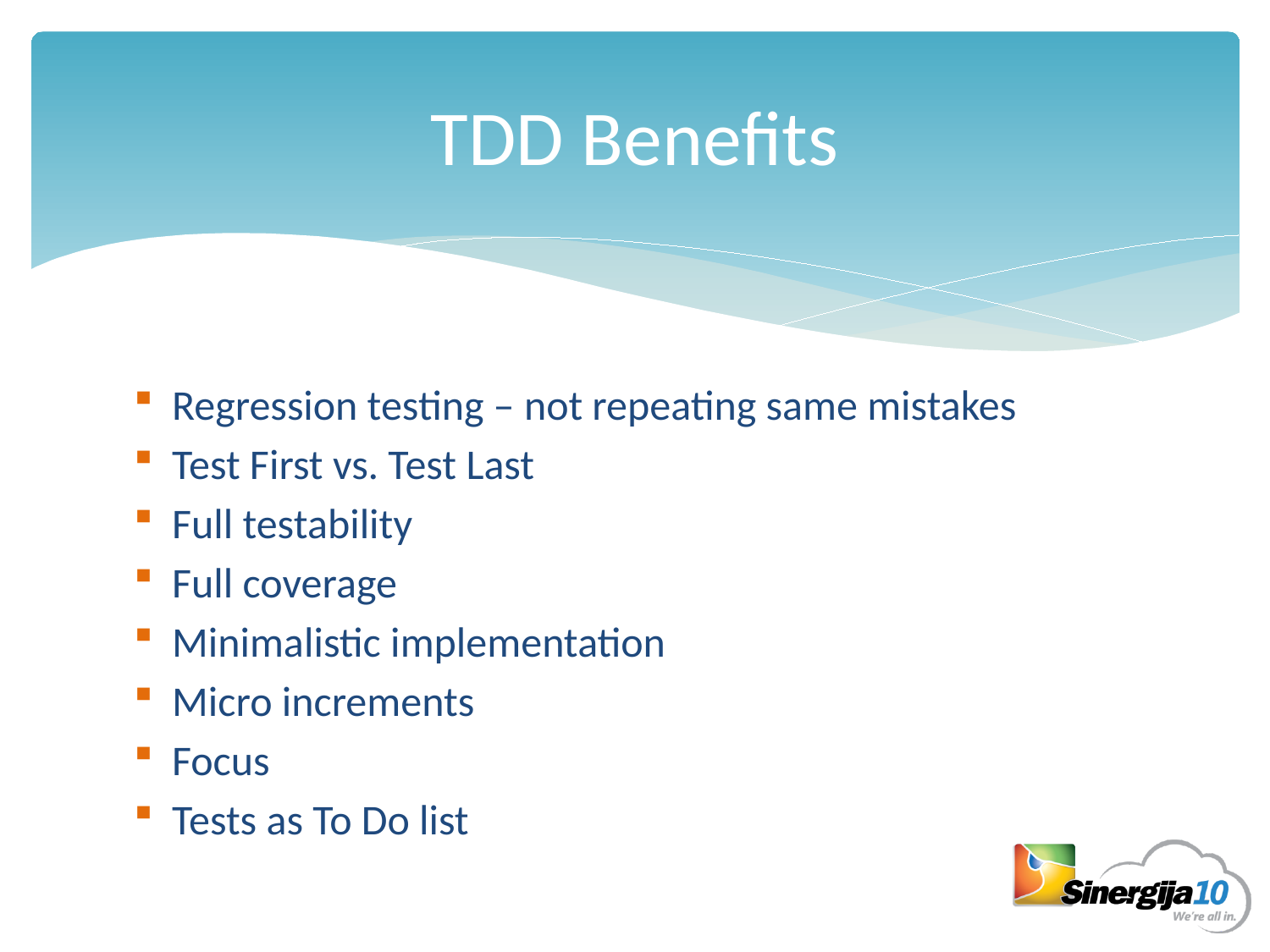

# TDD Benefits
Regression testing – not repeating same mistakes
Test First vs. Test Last
Full testability
Full coverage
Minimalistic implementation
Micro increments
Focus
Tests as To Do list